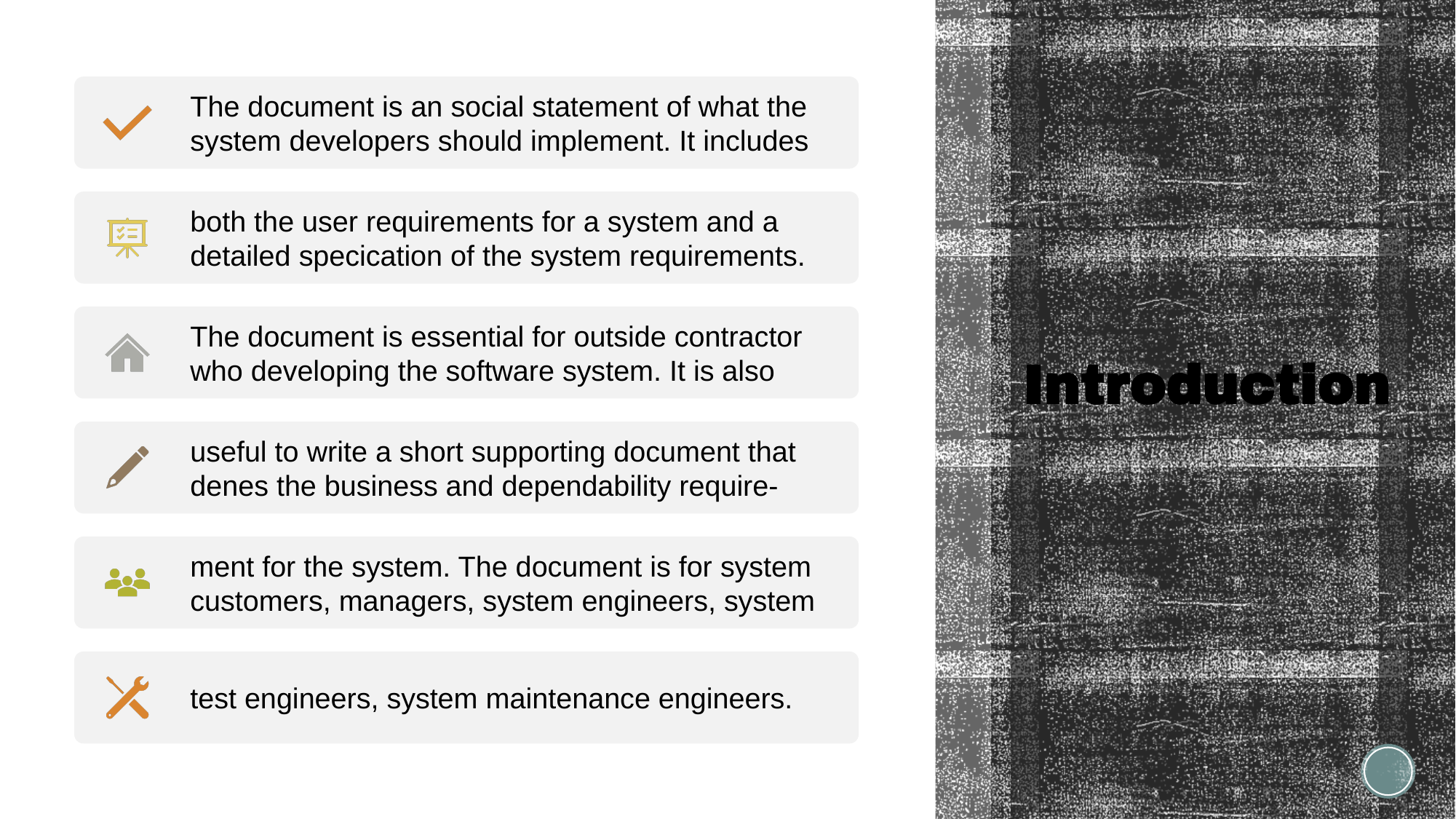

The document is an social statement of what the system developers should implement. It includes
both the user requirements for a system and a detailed specication of the system requirements.
The document is essential for outside contractor who developing the software system. It is also
useful to write a short supporting document that denes the business and dependability require-
ment for the system. The document is for system customers, managers, system engineers, system
test engineers, system maintenance engineers.
Introduction